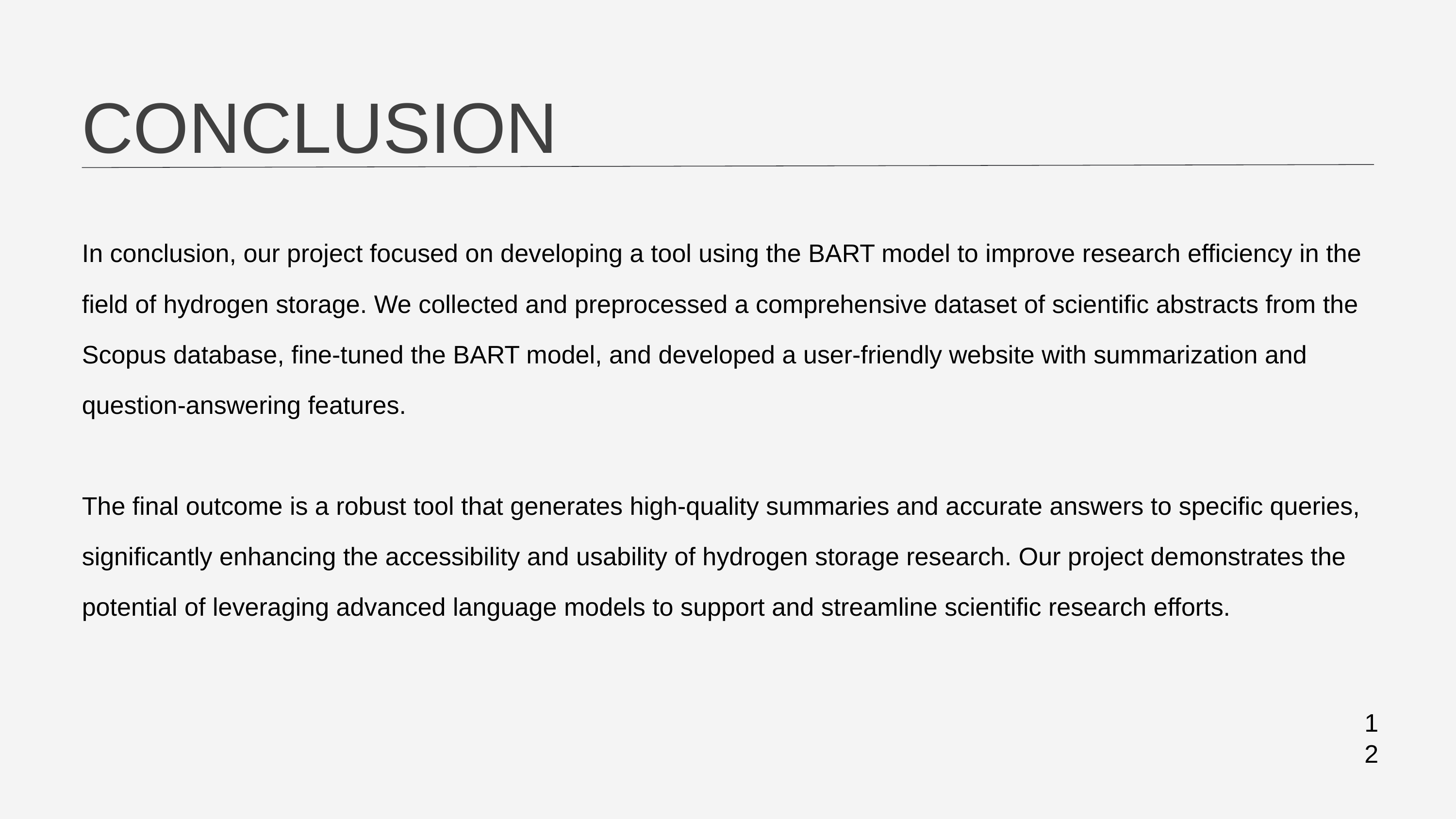

CONCLUSION

In conclusion, our project focused on developing a tool using the BART model to improve research efficiency in the field of hydrogen storage. We collected and preprocessed a comprehensive dataset of scientific abstracts from the Scopus database, fine-tuned the BART model, and developed a user-friendly website with summarization and question-answering features.

The final outcome is a robust tool that generates high-quality summaries and accurate answers to specific queries, significantly enhancing the accessibility and usability of hydrogen storage research. Our project demonstrates the potential of leveraging advanced language models to support and streamline scientific research efforts.
12